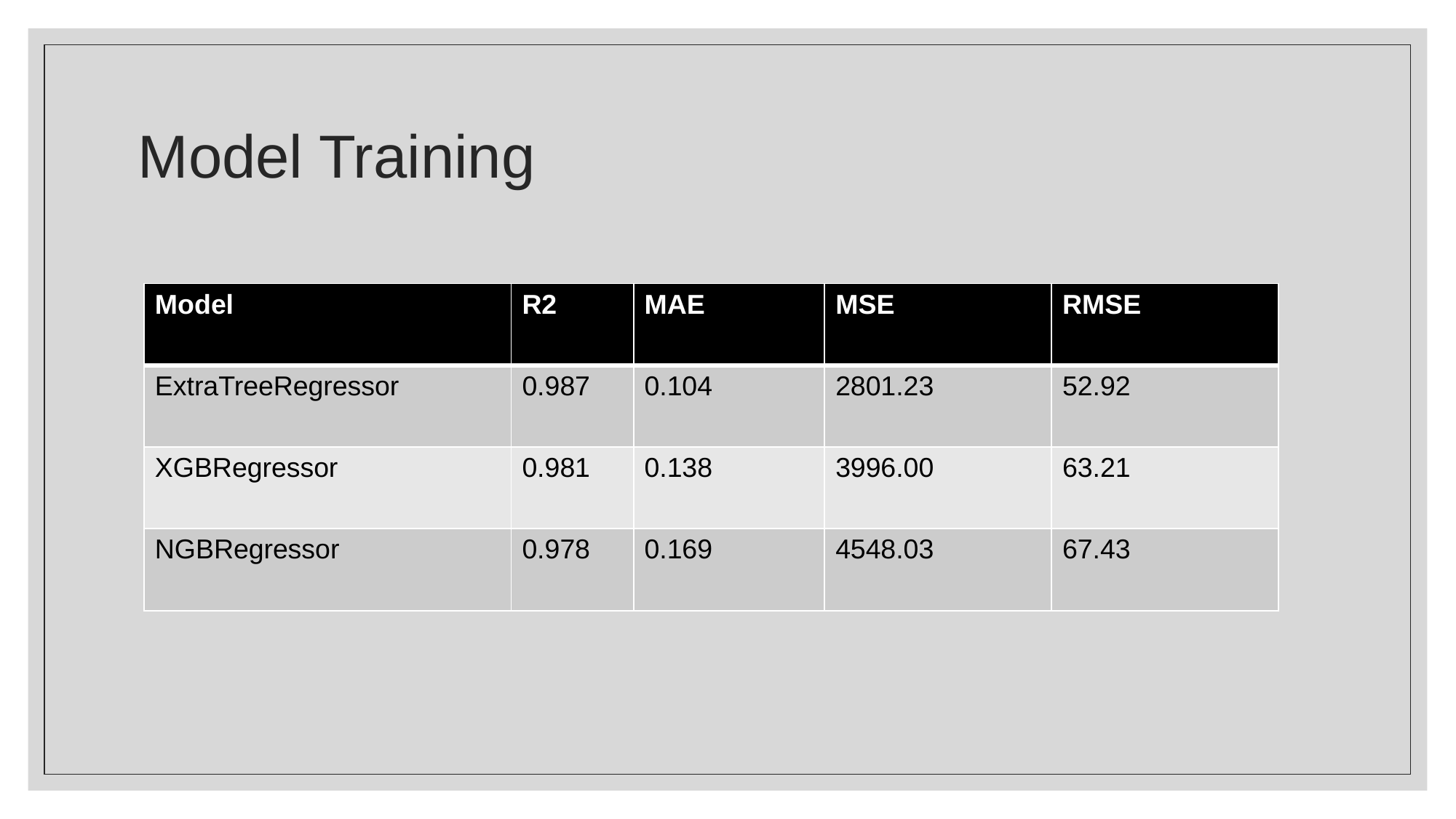

# Model Training
| Model | R2 | MAE | MSE | RMSE |
| --- | --- | --- | --- | --- |
| ExtraTreeRegressor | 0.987 | 0.104 | 2801.23 | 52.92 |
| XGBRegressor | 0.981 | 0.138 | 3996.00 | 63.21 |
| NGBRegressor | 0.978 | 0.169 | 4548.03 | 67.43 |